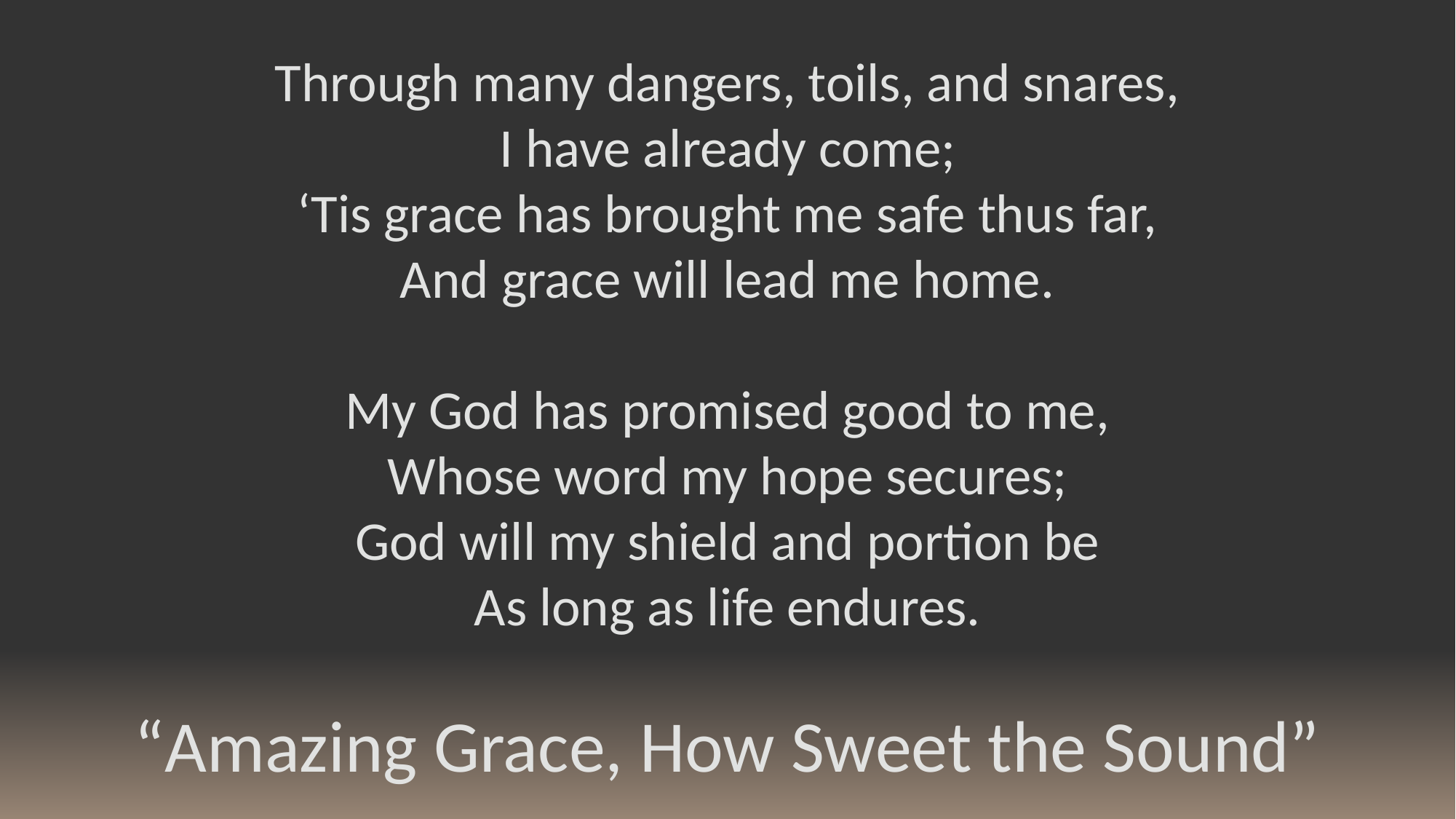

Through many dangers, toils, and snares,
I have already come;
‘Tis grace has brought me safe thus far,
And grace will lead me home.

My God has promised good to me,
Whose word my hope secures;
God will my shield and portion be
As long as life endures.

“Amazing Grace, How Sweet the Sound”